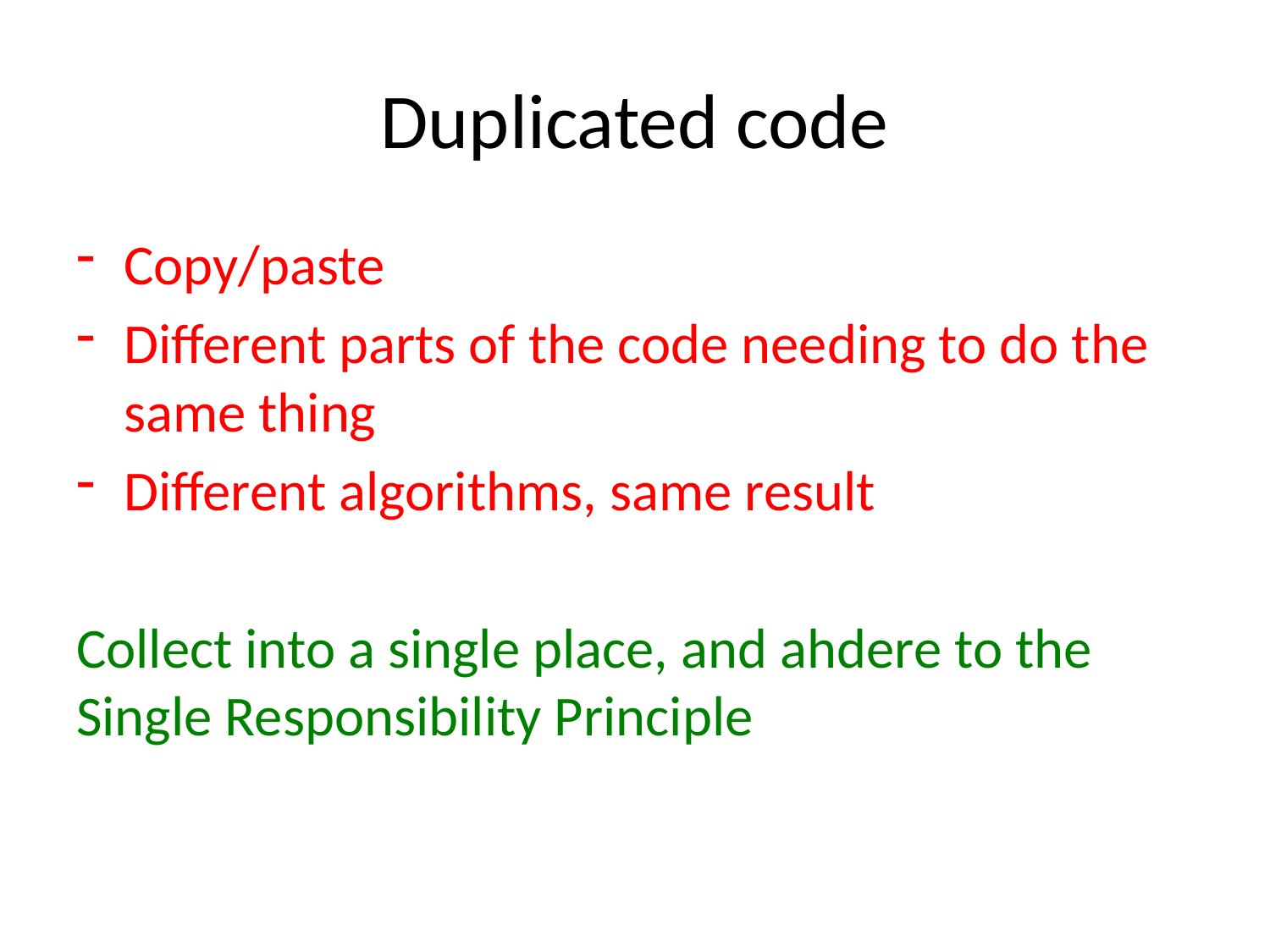

# Duplicated code
Copy/paste
Different parts of the code needing to do the same thing
Different algorithms, same result

Collect into a single place, and ahdere to the Single Responsibility Principle